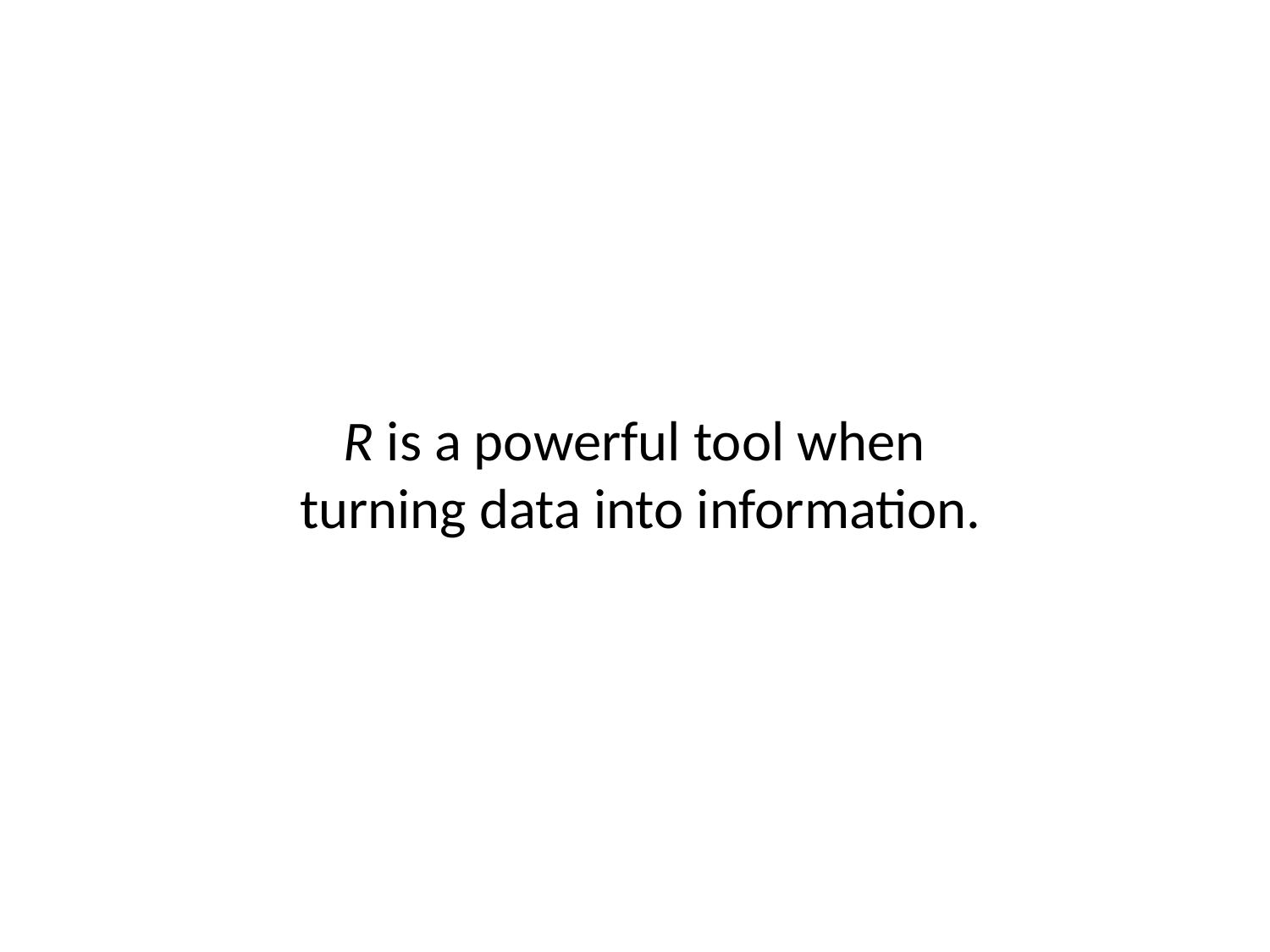

# R is a powerful tool when turning data into information.